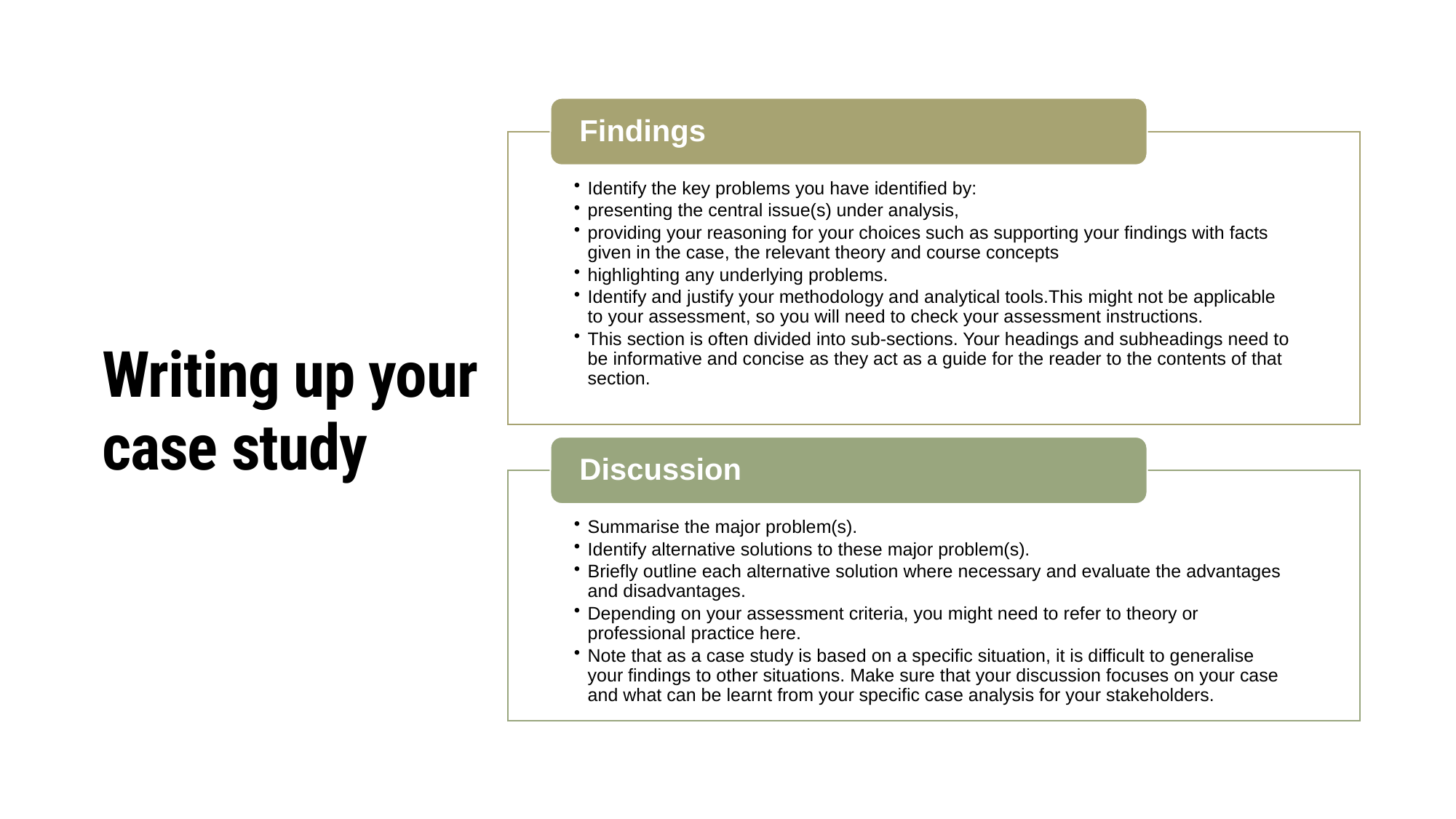

Identify the key problems you have identified by:
presenting the central issue(s) under analysis,
providing your reasoning for your choices such as supporting your findings with facts given in the case, the relevant theory and course concepts
highlighting any underlying problems.
Identify and justify your methodology and analytical tools.This might not be applicable to your assessment, so you will need to check your assessment instructions.
This section is often divided into sub-sections. Your headings and subheadings need to be ​​informative and concise as they act as a guide for the reader to the contents of that section.
Findings
Summarise the major problem(s).
Identify alternative solutions to these major problem(s).
Briefly outline each alternative solution where necessary and evaluate the advantages and disadvantages.
Depending on your assessment criteria, you might need to refer to theory or professional practice here.
Note that as a case study is based on a specific situation, it is difficult to generalise your findings to other situations. Make sure that your discussion focuses on your case and what can be learnt from your specific case analysis for your stakeholders.
Discussion
# Writing up your case study